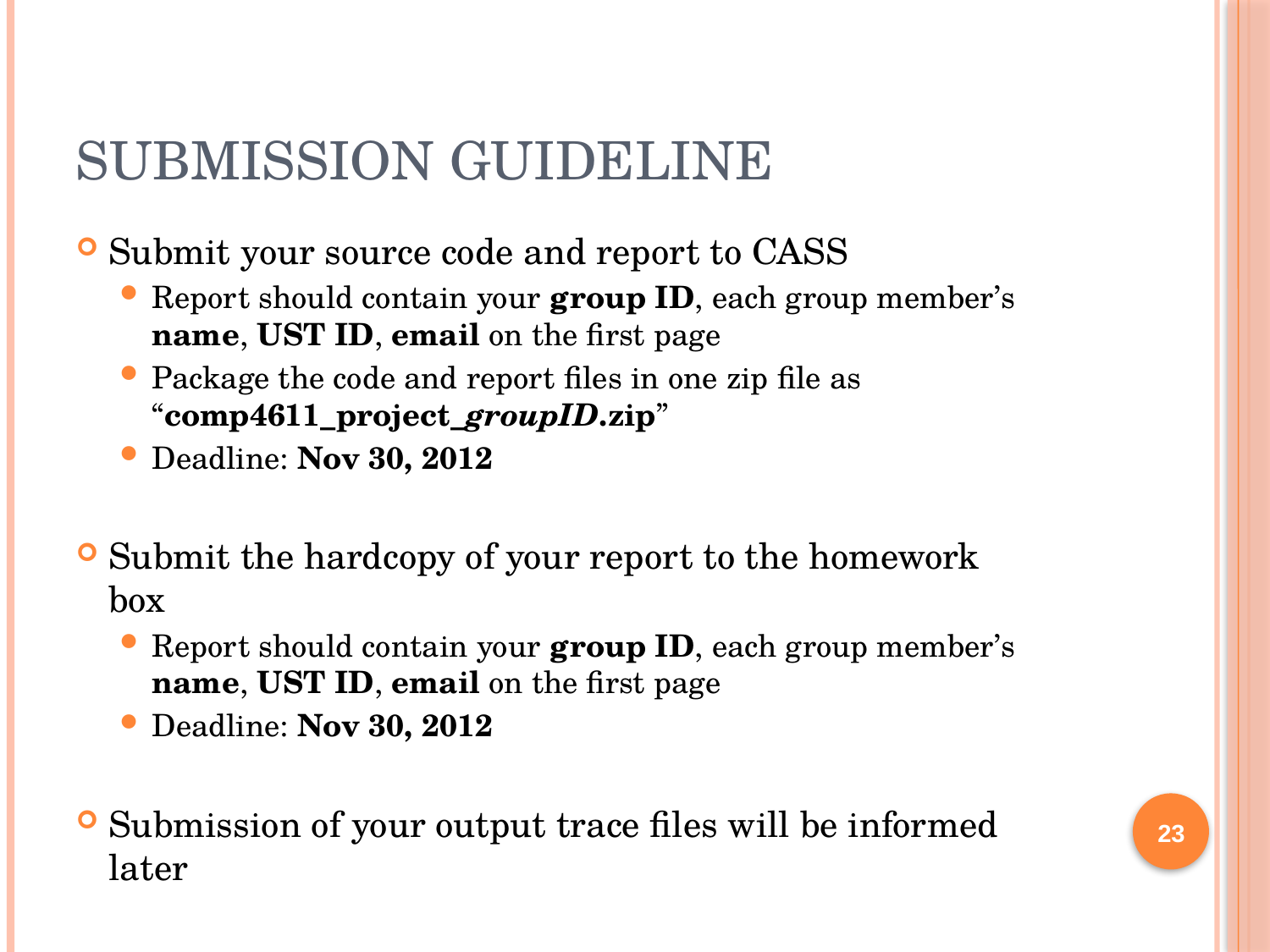

# Submission Guideline
Submit your source code and report to CASS
Report should contain your group ID, each group member’s name, UST ID, email on the first page
Package the code and report files in one zip file as “comp4611_project_groupID.zip”
Deadline: Nov 30, 2012

Submit the hardcopy of your report to the homework box
Report should contain your group ID, each group member’s name, UST ID, email on the first page
Deadline: Nov 30, 2012

Submission of your output trace files will be informed later

23